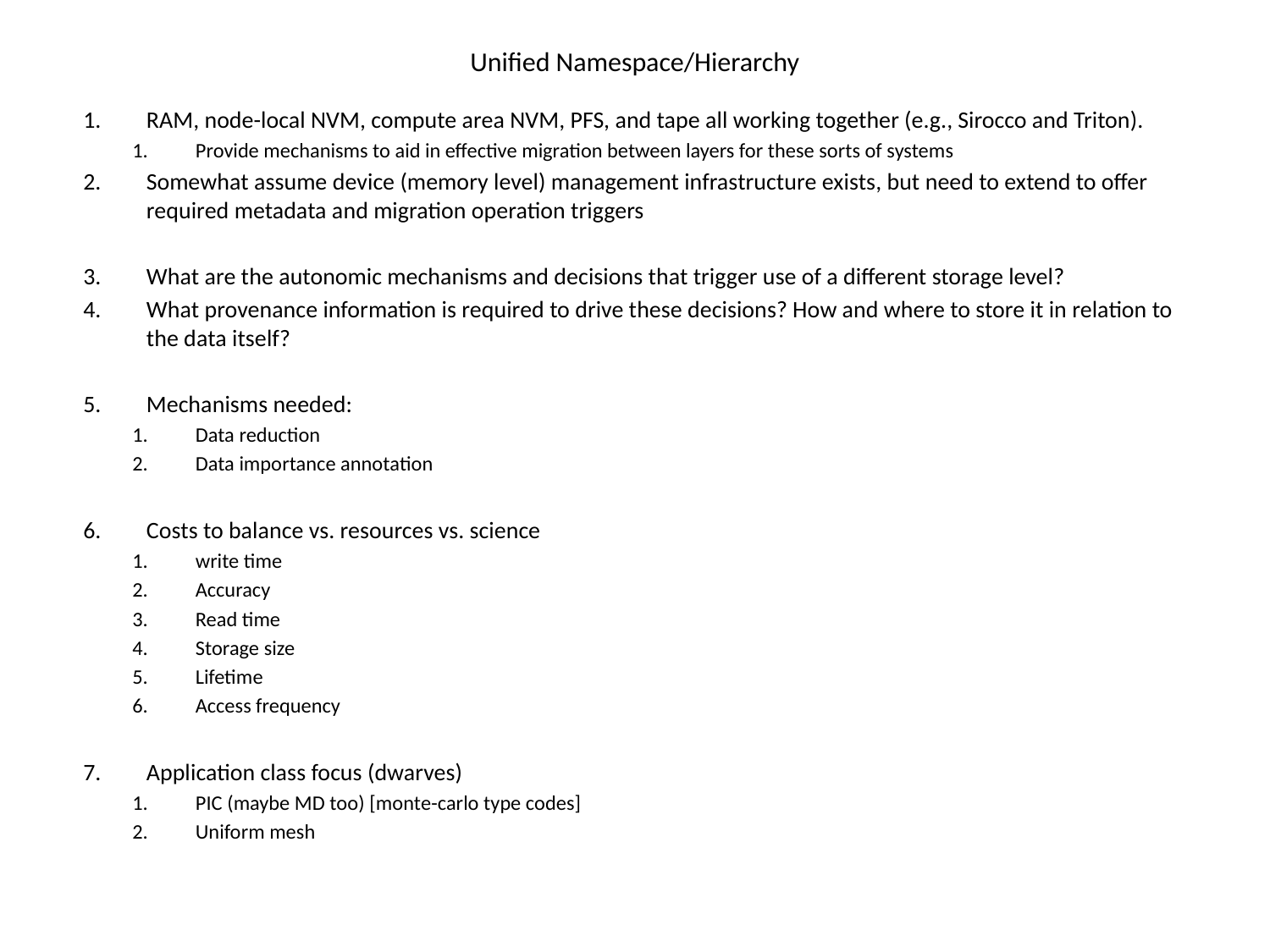

# Unified Namespace/Hierarchy
RAM, node-local NVM, compute area NVM, PFS, and tape all working together (e.g., Sirocco and Triton).
Provide mechanisms to aid in effective migration between layers for these sorts of systems
Somewhat assume device (memory level) management infrastructure exists, but need to extend to offer required metadata and migration operation triggers

What are the autonomic mechanisms and decisions that trigger use of a different storage level?
What provenance information is required to drive these decisions? How and where to store it in relation to the data itself?

Mechanisms needed:
Data reduction
Data importance annotation

Costs to balance vs. resources vs. science
write time
Accuracy
Read time
Storage size
Lifetime
Access frequency

Application class focus (dwarves)
PIC (maybe MD too) [monte-carlo type codes]
Uniform mesh